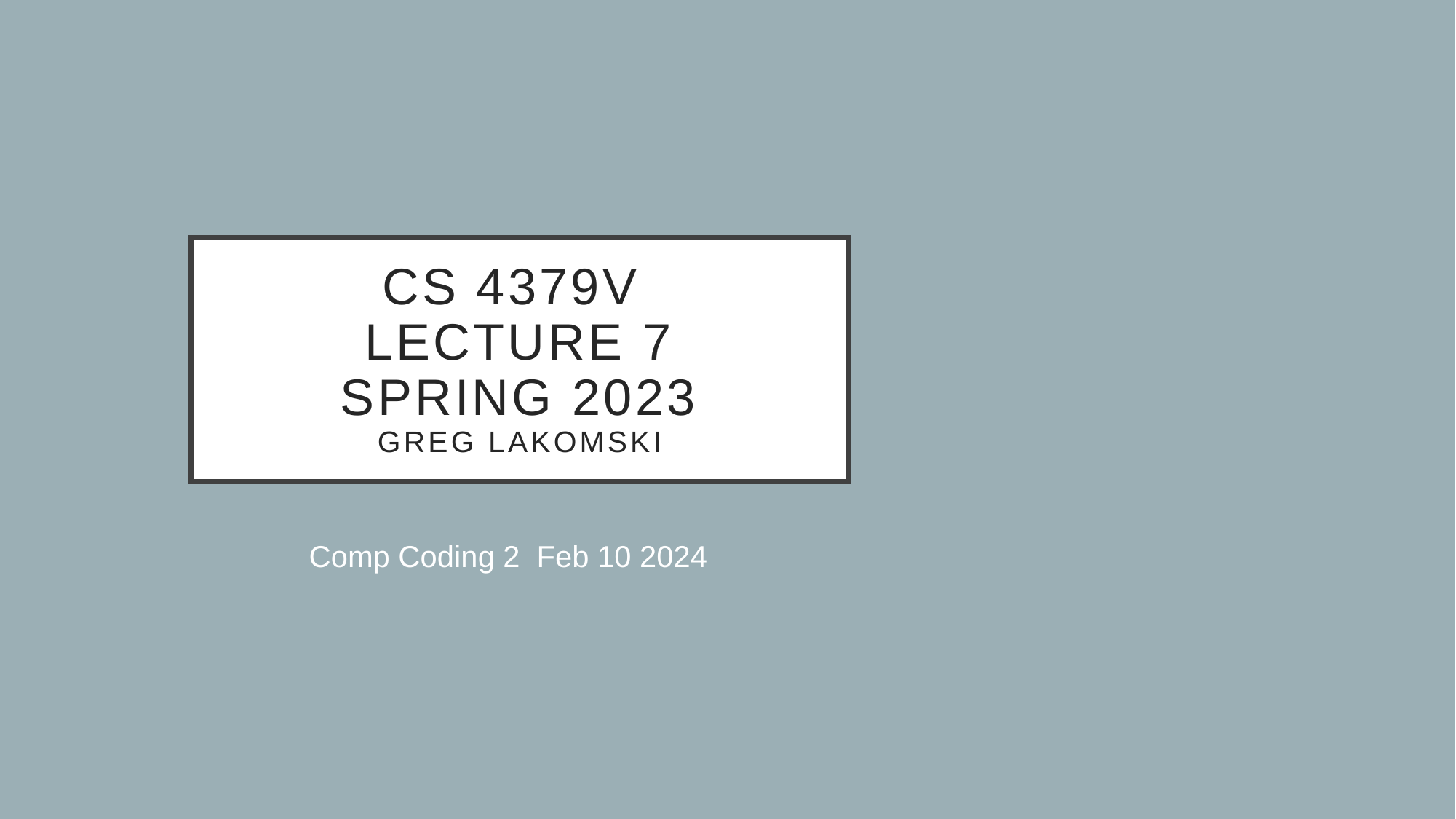

# CS 4379V Lecture 7 Spring 2023 Greg Lakomski
Comp Coding 2  Feb 10 2024